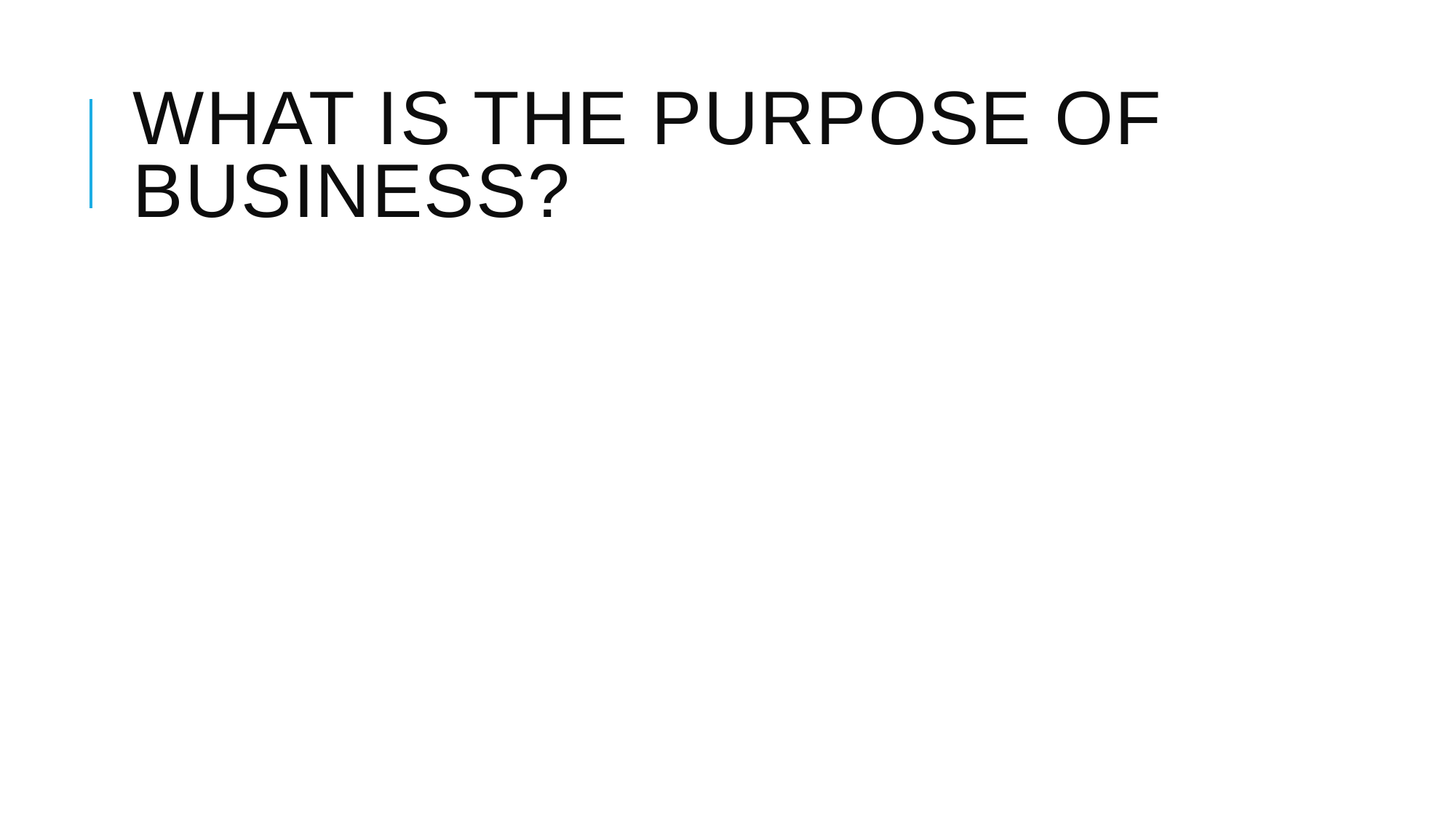

# What is the purpose of business?